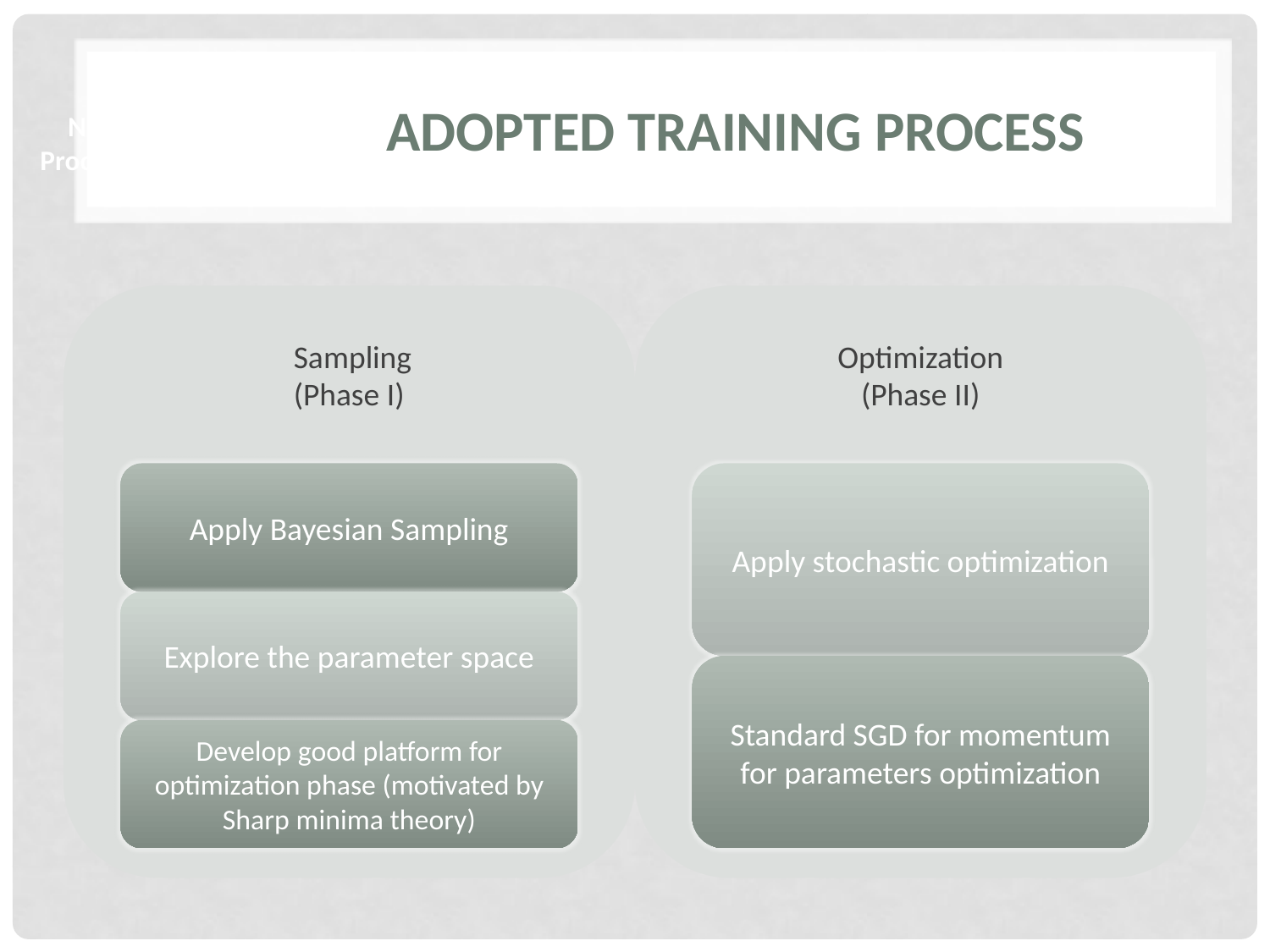

New Training Process Approach
# Adopted Training process
 Sampling
(Phase I)
Optimization
(Phase II)
Explore the parameter space
Standard SGD for momentum for parameters optimization
Develop good platform for optimization phase (motivated by Sharp minima theory)
Apply Bayesian Sampling
Apply stochastic optimization